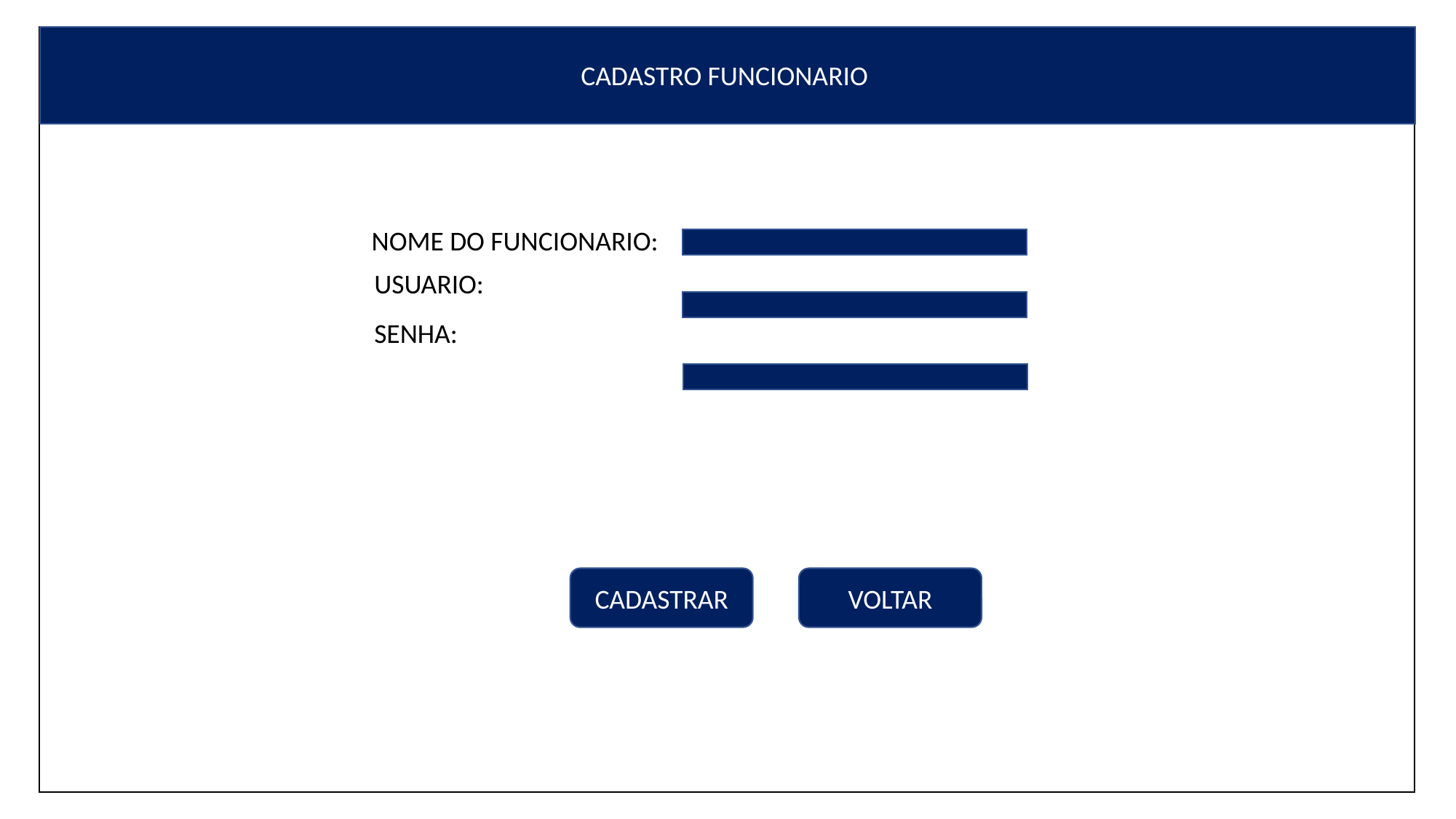

CADASTRO FUNCIONARIO
NOME DO FUNCIONARIO:

USUARIO:

SENHA:

VOLTAR
CADASTRAR